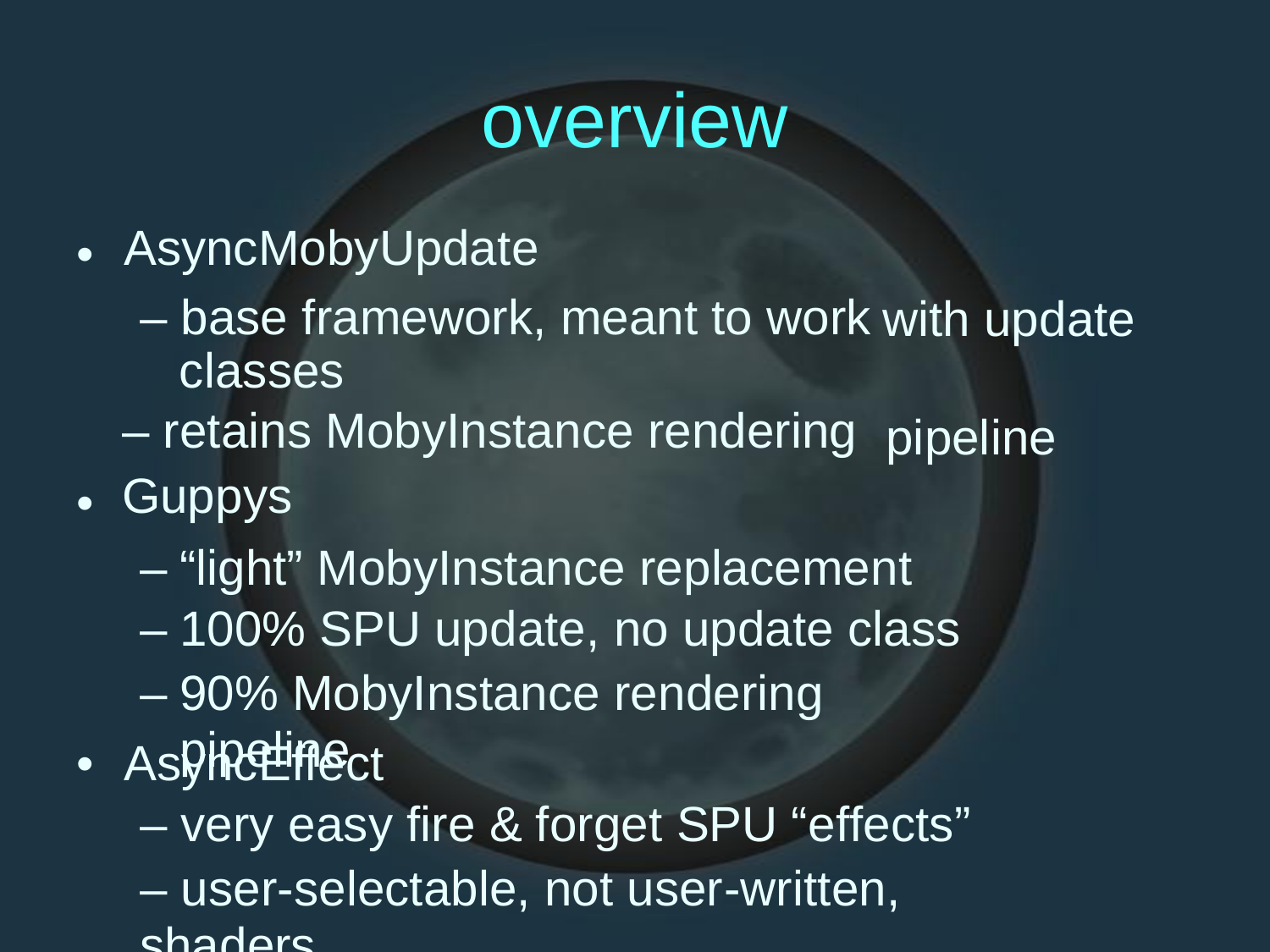

overview
AsyncMobyUpdate
– base framework, meant to work classes
– retains MobyInstance rendering
Guppys
•
with update
pipeline
•
–
–
–
“light” MobyInstance replacement
100% SPU update, no update class
90% MobyInstance rendering pipeline
•
AsyncEffect
– very easy fire & forget SPU “effects”
– user-selectable, not user-written, shaders